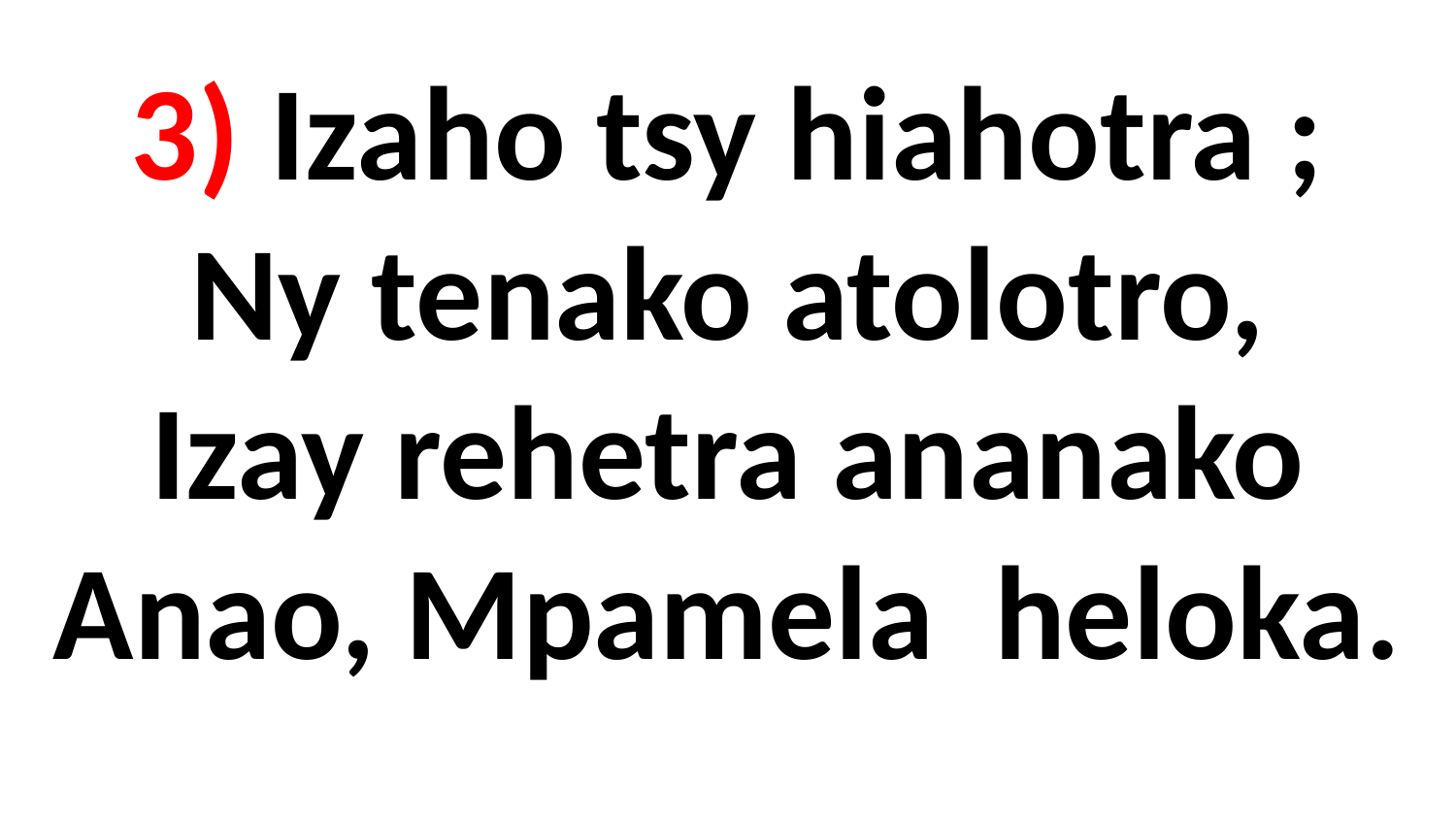

# 3) Izaho tsy hiahotra ; Ny tenako atolotro, Izay rehetra ananako Anao, Mpamela  heloka.